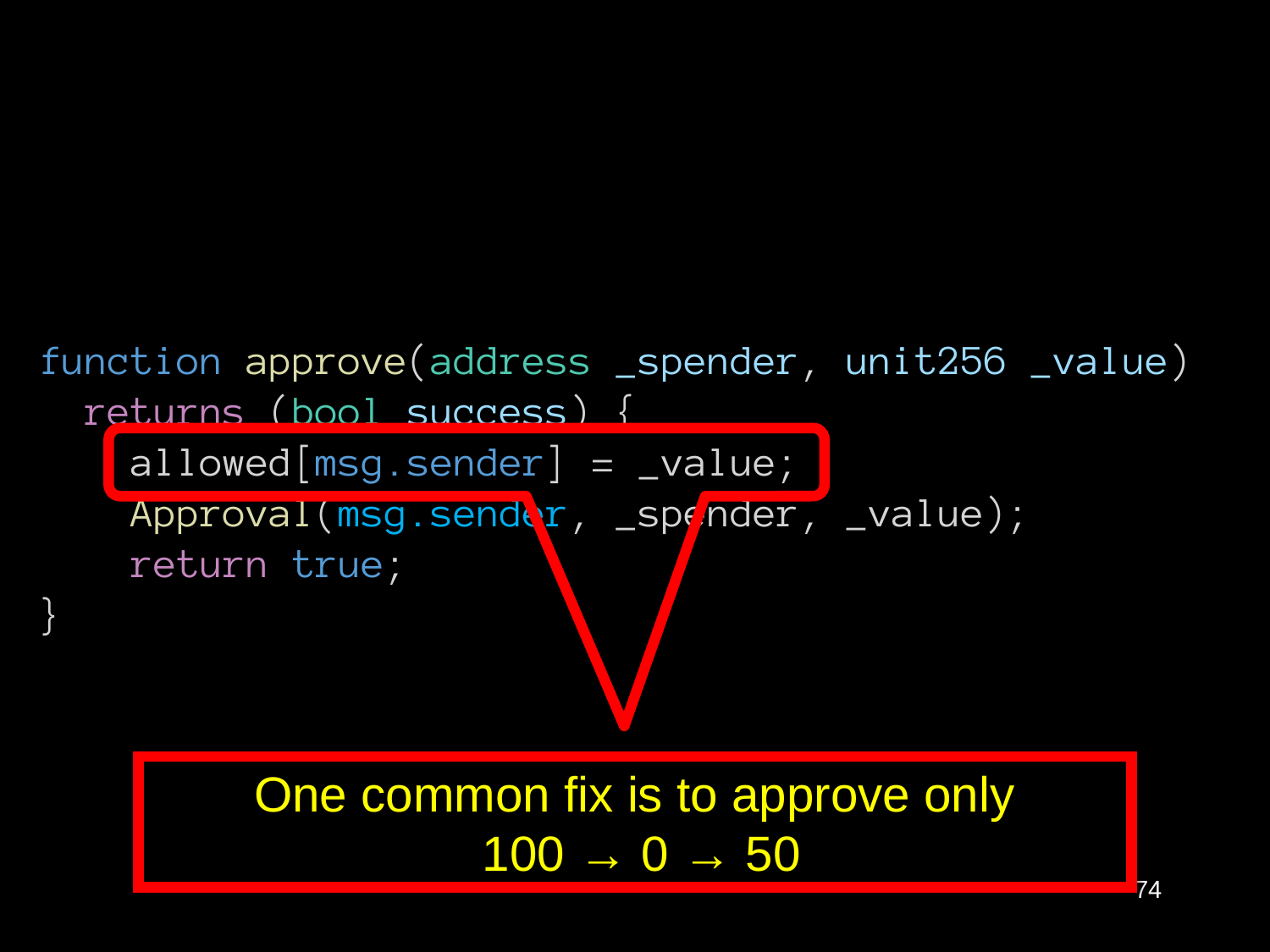

function approve(address _spender, unit256 _value)
  returns (bool success) {
    allowed[msg.sender] = _value;
    Approval(msg.sender, _spender, _value);
    return true;
}

One common fix is to approve only
 100 → 0 → 50
74